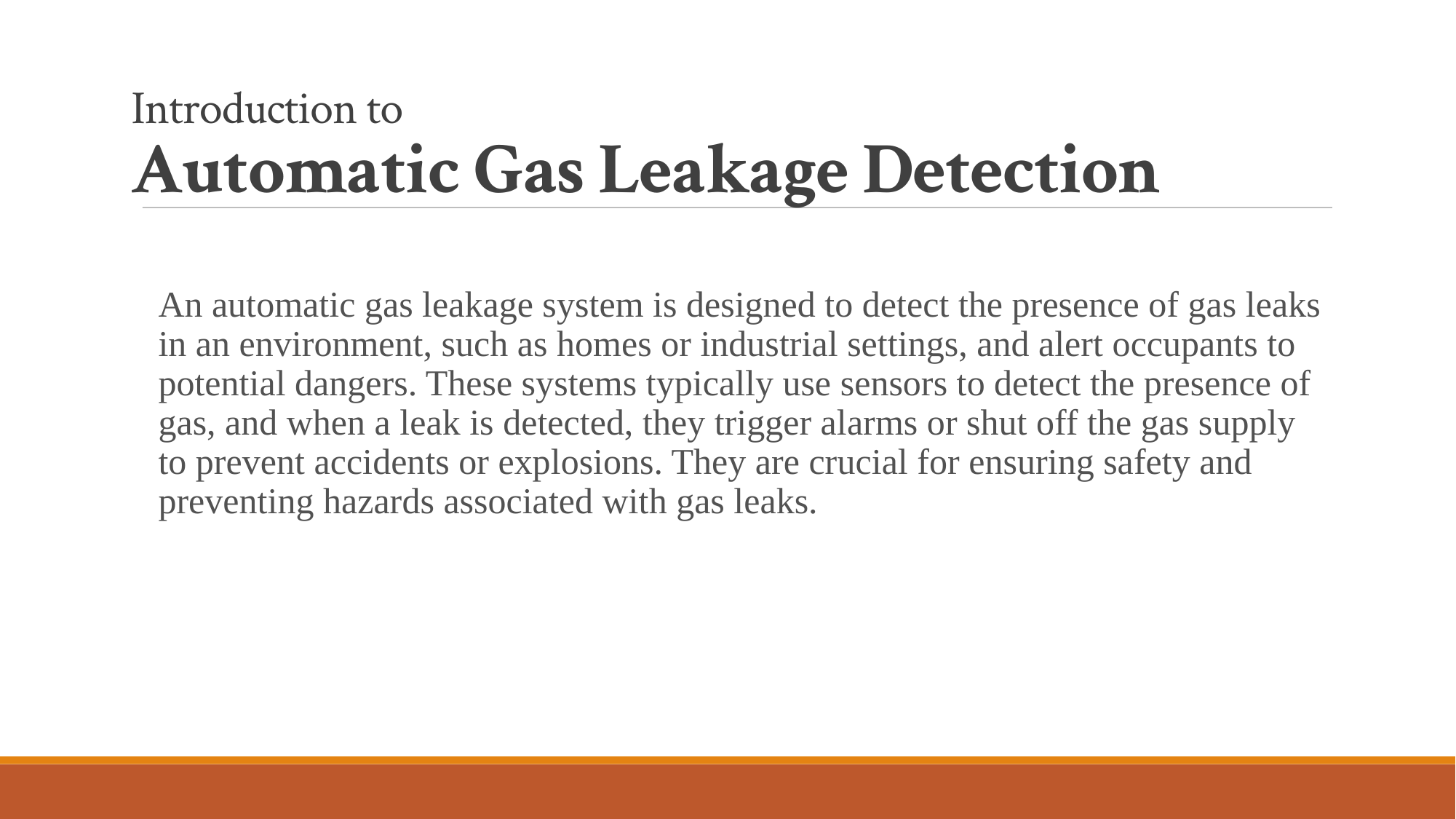

# Introduction to Automatic Gas Leakage Detection

An automatic gas leakage system is designed to detect the presence of gas leaks in an environment, such as homes or industrial settings, and alert occupants to potential dangers. These systems typically use sensors to detect the presence of gas, and when a leak is detected, they trigger alarms or shut off the gas supply to prevent accidents or explosions. They are crucial for ensuring safety and preventing hazards associated with gas leaks.